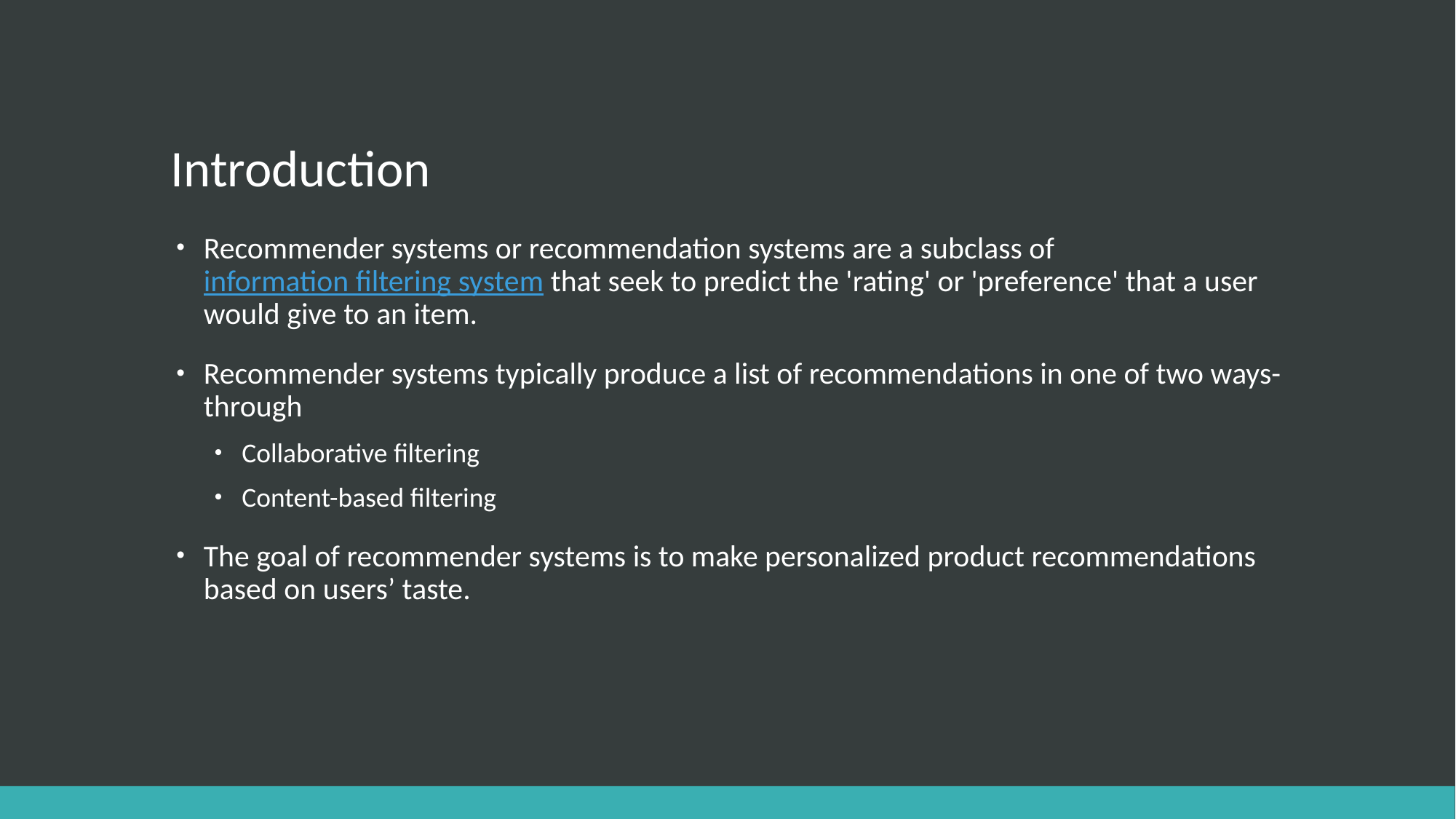

# Introduction
Recommender systems or recommendation systems are a subclass of information filtering system that seek to predict the 'rating' or 'preference' that a user would give to an item.
Recommender systems typically produce a list of recommendations in one of two ways- through
Collaborative filtering
Content-based filtering
The goal of recommender systems is to make personalized product recommendations based on users’ taste.